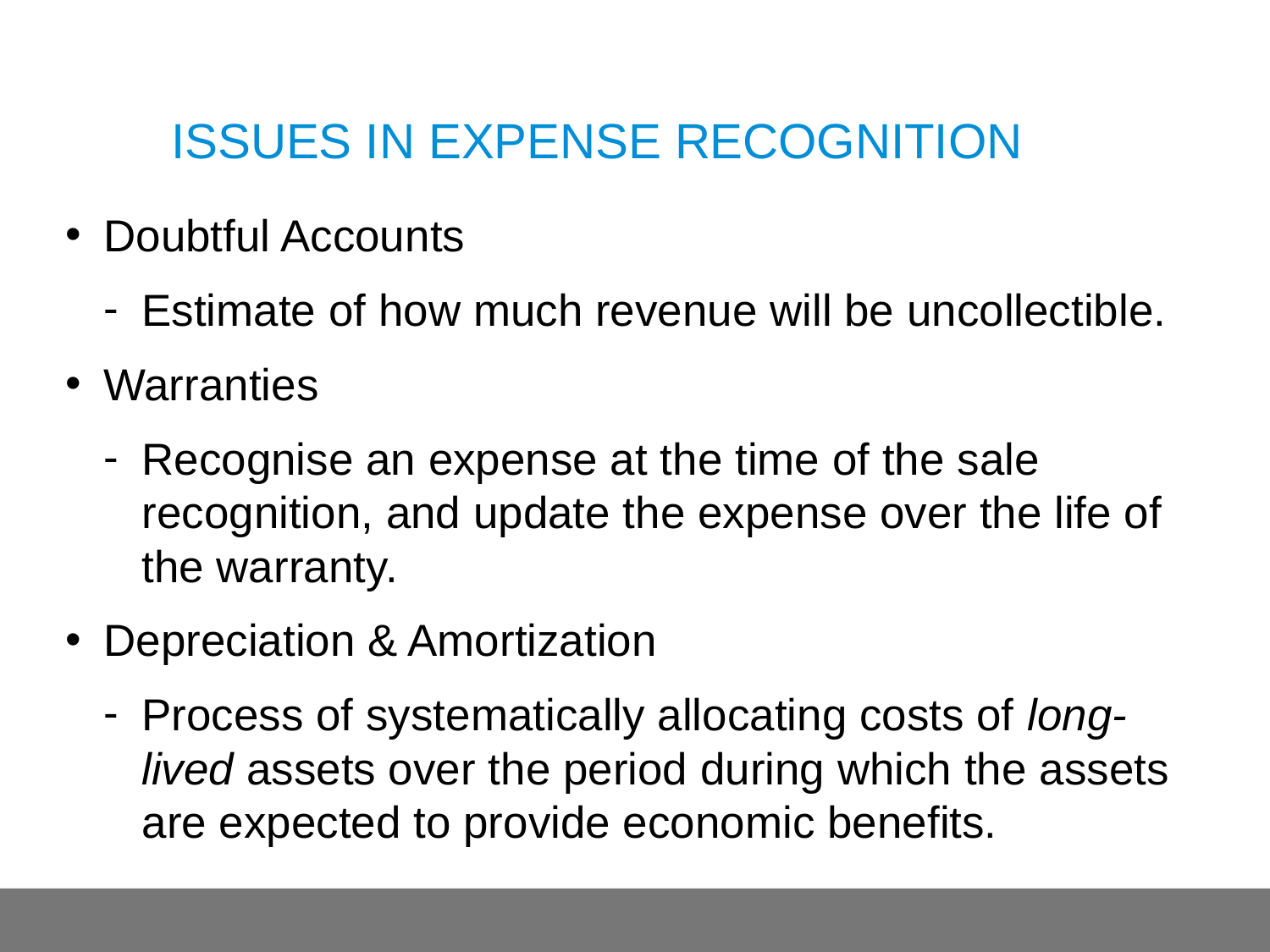

# Issues in Expense Recognition
Doubtful Accounts
Estimate of how much revenue will be uncollectible.
Warranties
Recognise an expense at the time of the sale recognition, and update the expense over the life of the warranty.
Depreciation & Amortization
Process of systematically allocating costs of long-lived assets over the period during which the assets are expected to provide economic benefits.